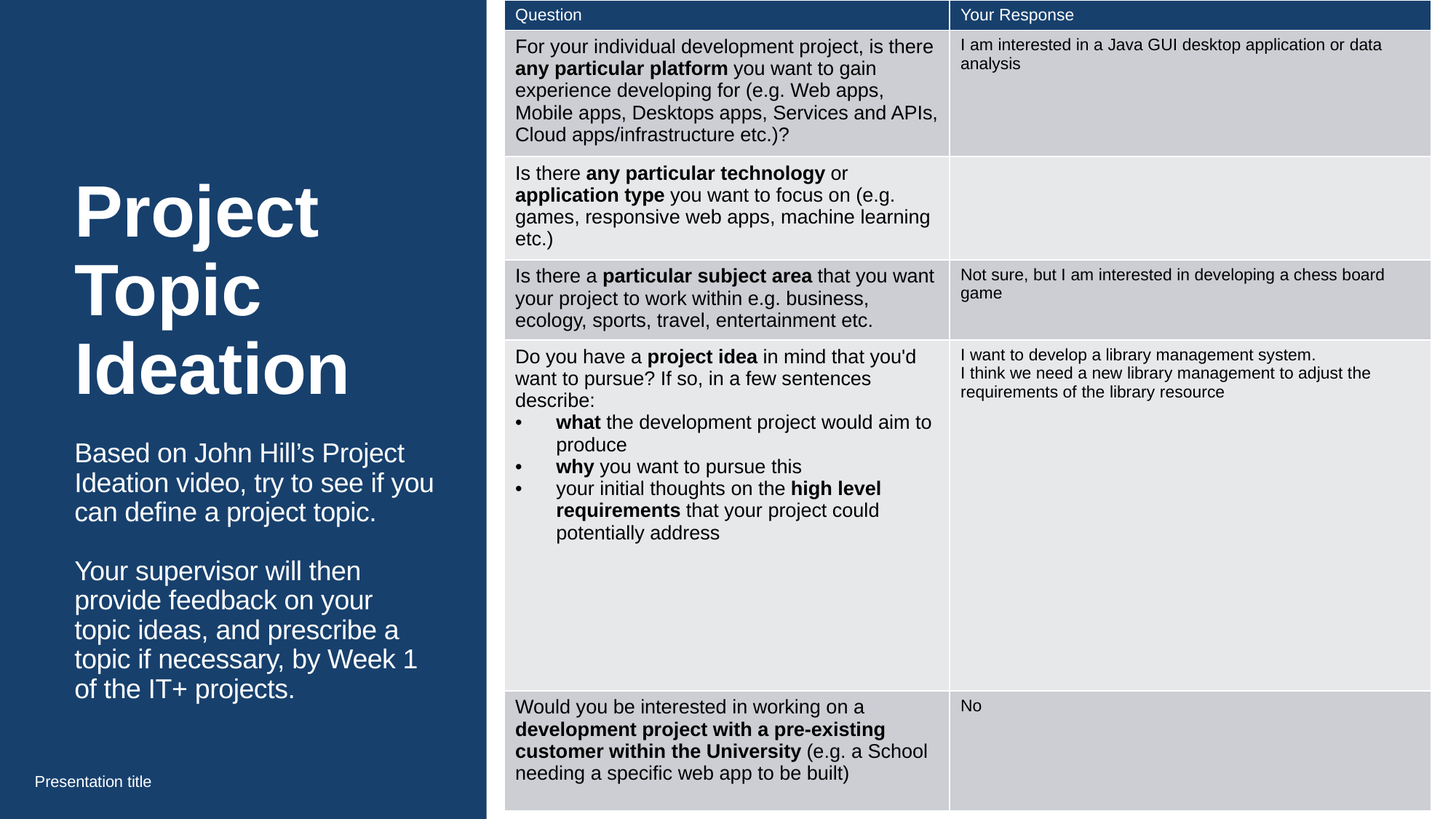

| Question | Your Response |
| --- | --- |
| For your individual development project, is there any particular platform you want to gain experience developing for (e.g. Web apps, Mobile apps, Desktops apps, Services and APIs, Cloud apps/infrastructure etc.)? | I am interested in a Java GUI desktop application or data analysis |
| Is there any particular technology or application type you want to focus on (e.g. games, responsive web apps, machine learning etc.) |  |
| Is there a particular subject area that you want your project to work within e.g. business, ecology, sports, travel, entertainment etc. | Not sure, but I am interested in developing a chess board game |
| Do you have a project idea in mind that you'd want to pursue? If so, in a few sentences describe: what the development project would aim to produce why you want to pursue this your initial thoughts on the high level requirements that your project could potentially address | I want to develop a library management system.  I think we need a new library management to adjust the requirements of the library resource |
| Would you be interested in working on a development project with a pre-existing customer within the University (e.g. a School needing a specific web app to be built) | No |
# Project Topic Ideation Based on John Hill’s Project Ideation video, try to see if you can define a project topic. Your supervisor will then provide feedback on your topic ideas, and prescribe a topic if necessary, by Week 1 of the IT+ projects.
2023
Presentation title
4